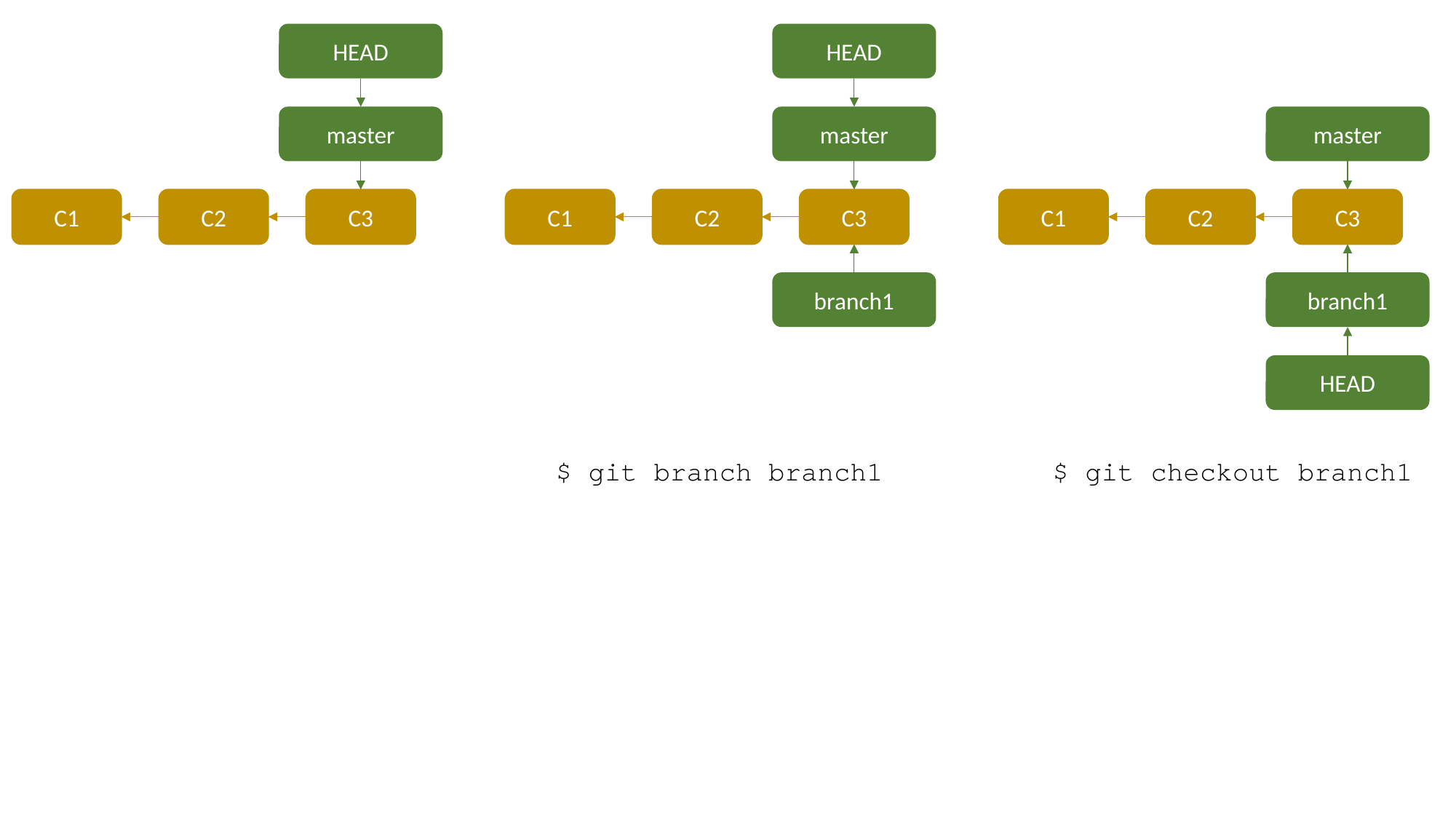

HEAD
master
C1
C2
C3
HEAD
master
C1
C2
C3
branch1
master
C1
C2
C3
branch1
HEAD
$ git branch branch1
$ git checkout branch1